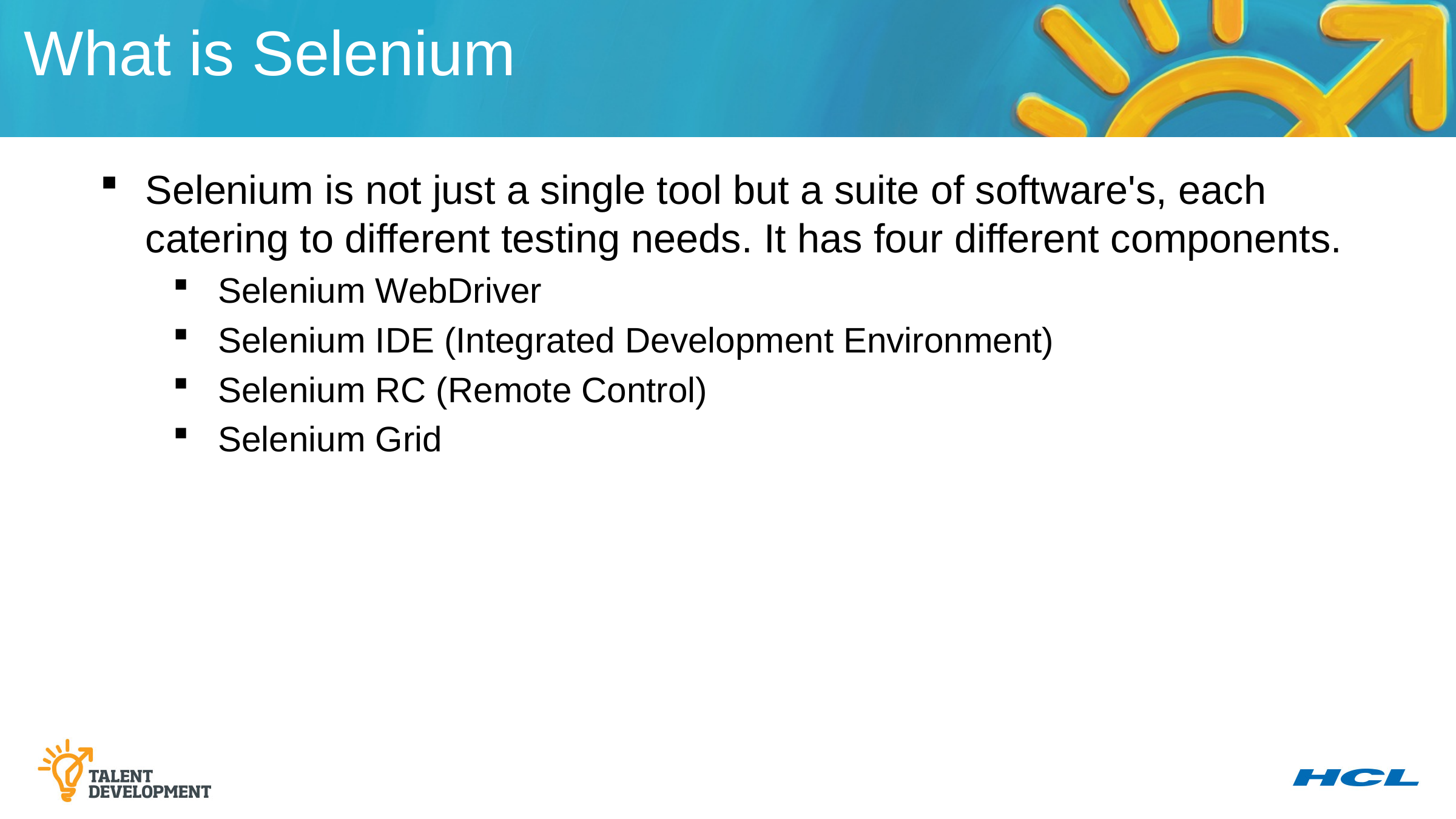

What is Selenium
Selenium is not just a single tool but a suite of software's, each catering to different testing needs. It has four different components.
Selenium WebDriver
Selenium IDE (Integrated Development Environment)
Selenium RC (Remote Control)
Selenium Grid